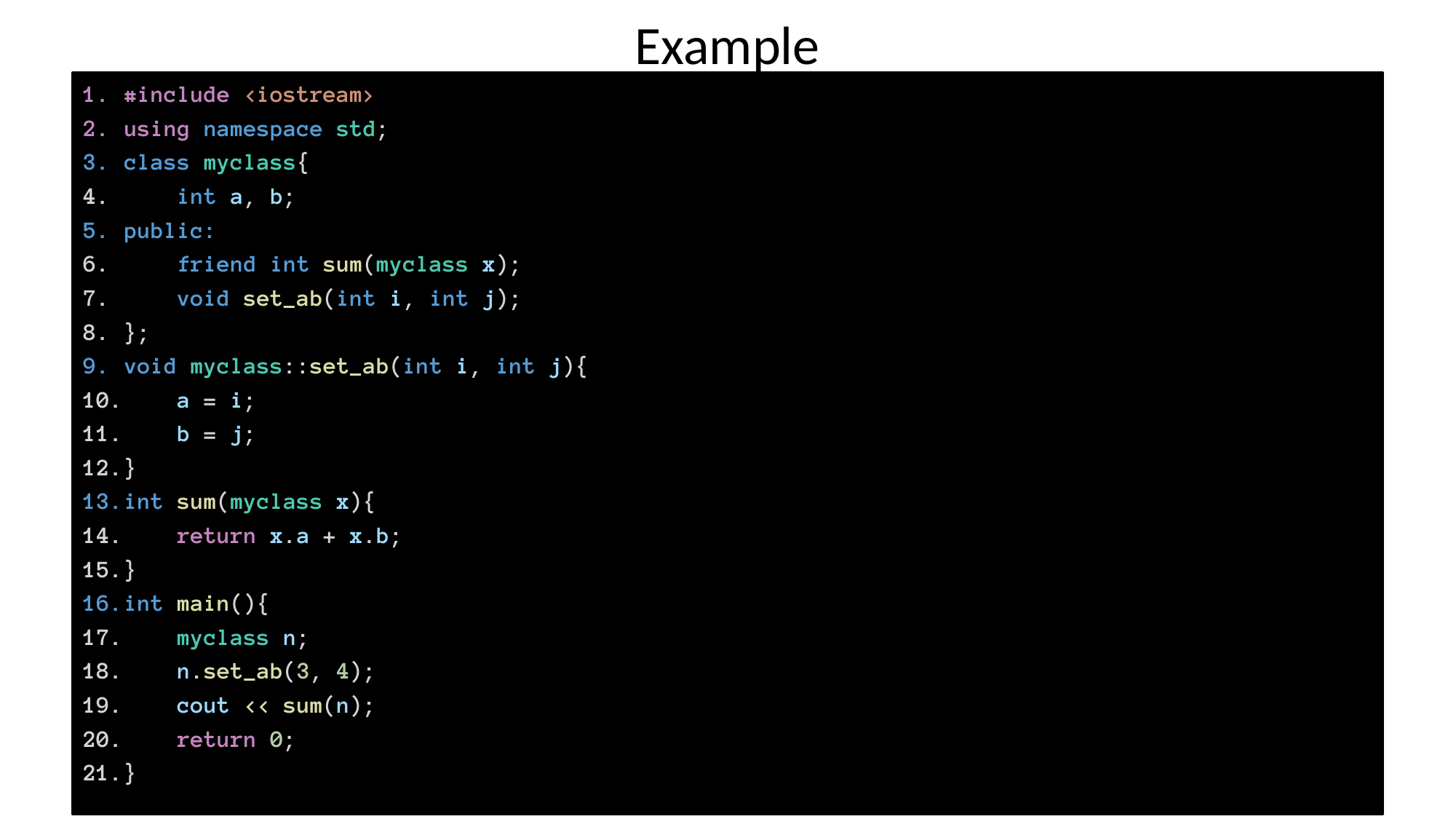

# Example
#include <iostream>
using namespace std;
class myclass{
    int a, b;
public:
    friend int sum(myclass x);
    void set_ab(int i, int j);
};
void myclass::set_ab(int i, int j){
    a = i;
    b = j;
}
int sum(myclass x){
    return x.a + x.b;
}
int main(){
    myclass n;
    n.set_ab(3, 4);
    cout << sum(n);
    return 0;
}
Output
7
14